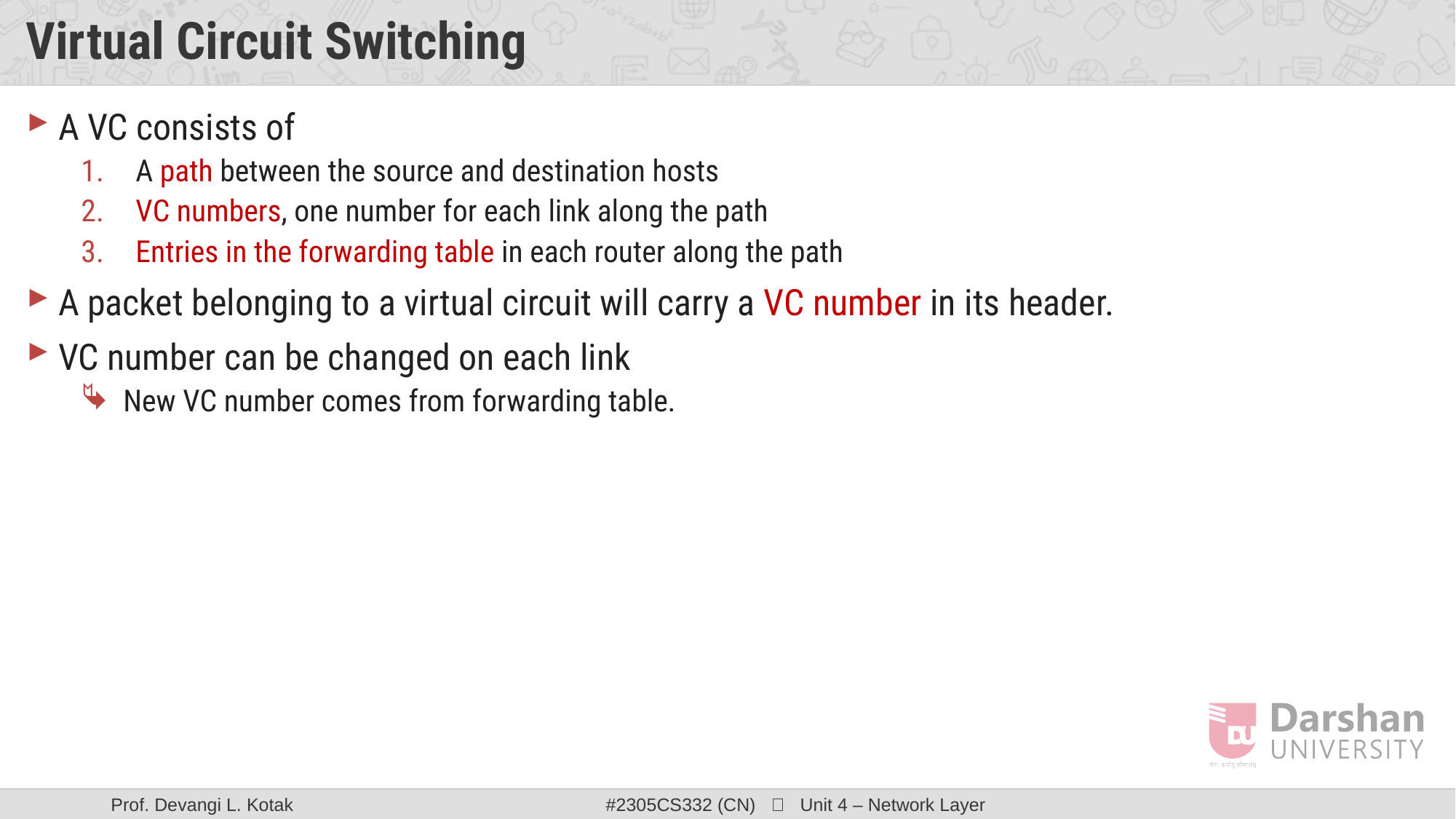

# Virtual Circuit Switching
A VC consists of
A path between the source and destination hosts
VC numbers, one number for each link along the path
Entries in the forwarding table in each router along the path
A packet belonging to a virtual circuit will carry a VC number in its header.
VC number can be changed on each link
New VC number comes from forwarding table.